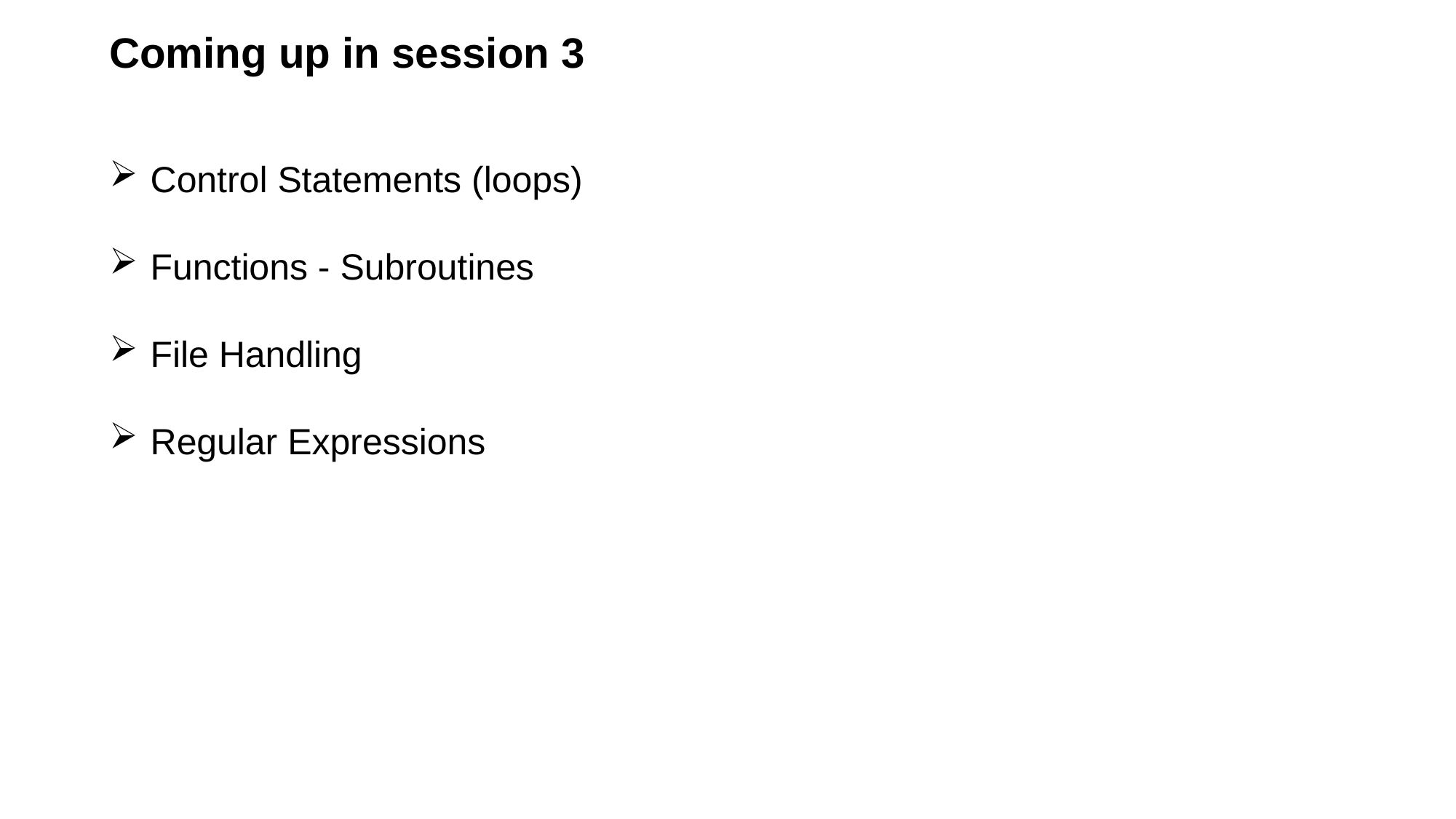

Coming up in session 3
Control Statements (loops)

Functions - Subroutines

File Handling

Regular Expressions